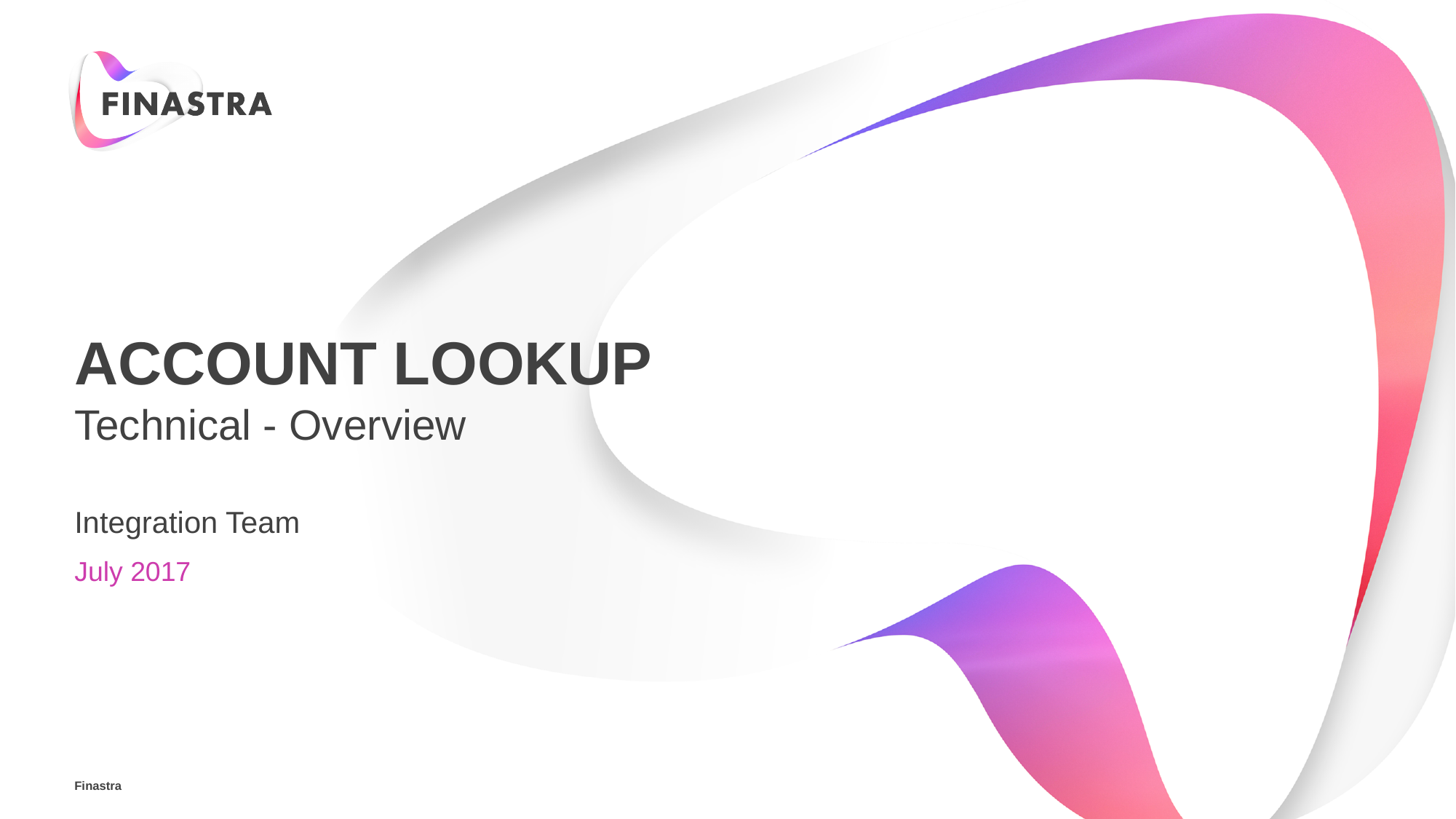

# Account lookup
Technical - Overview
Integration Team
July 2017